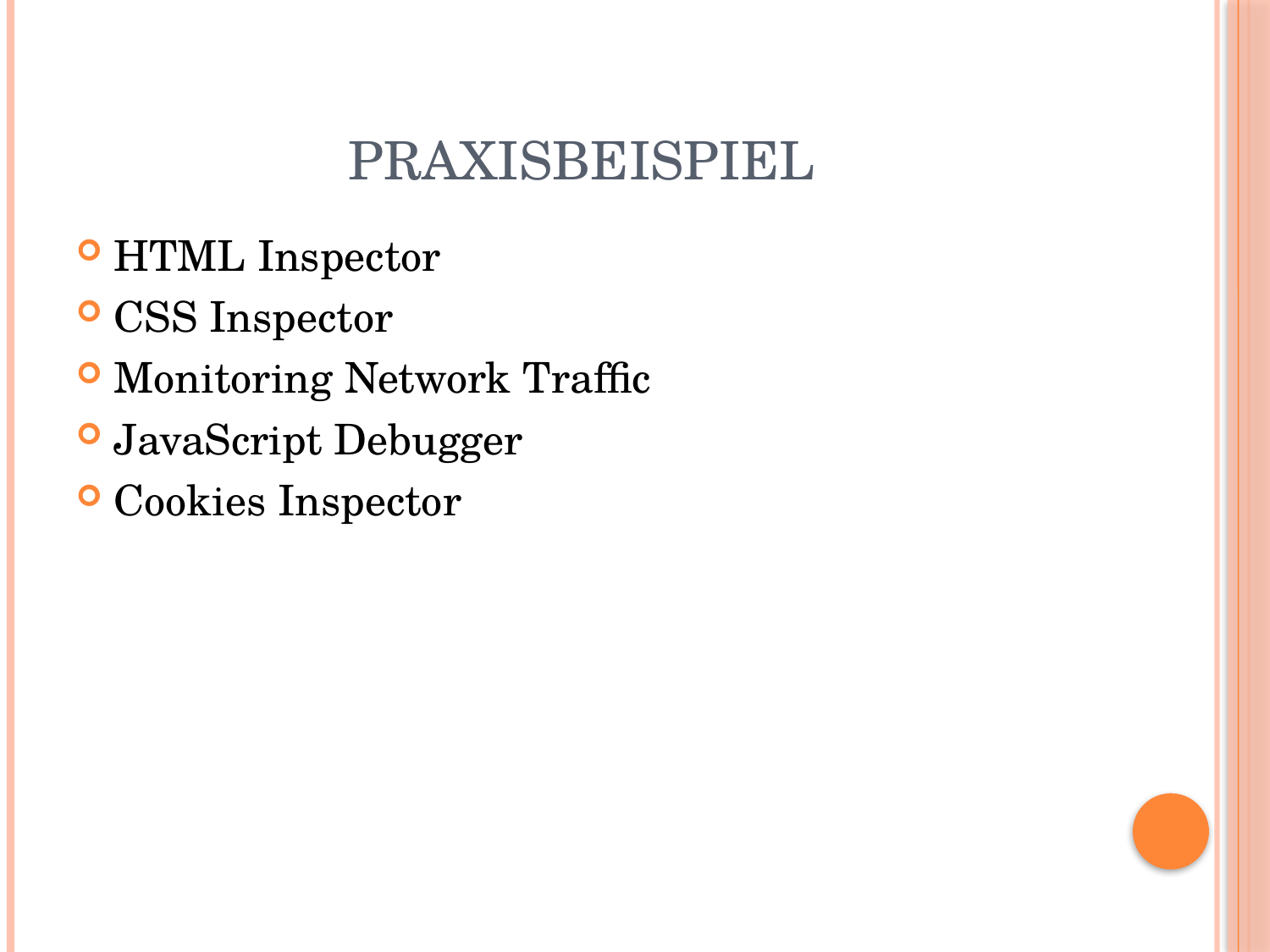

# Praxisbeispiel
HTML Inspector
CSS Inspector
Monitoring Network Traffic
JavaScript Debugger
Cookies Inspector